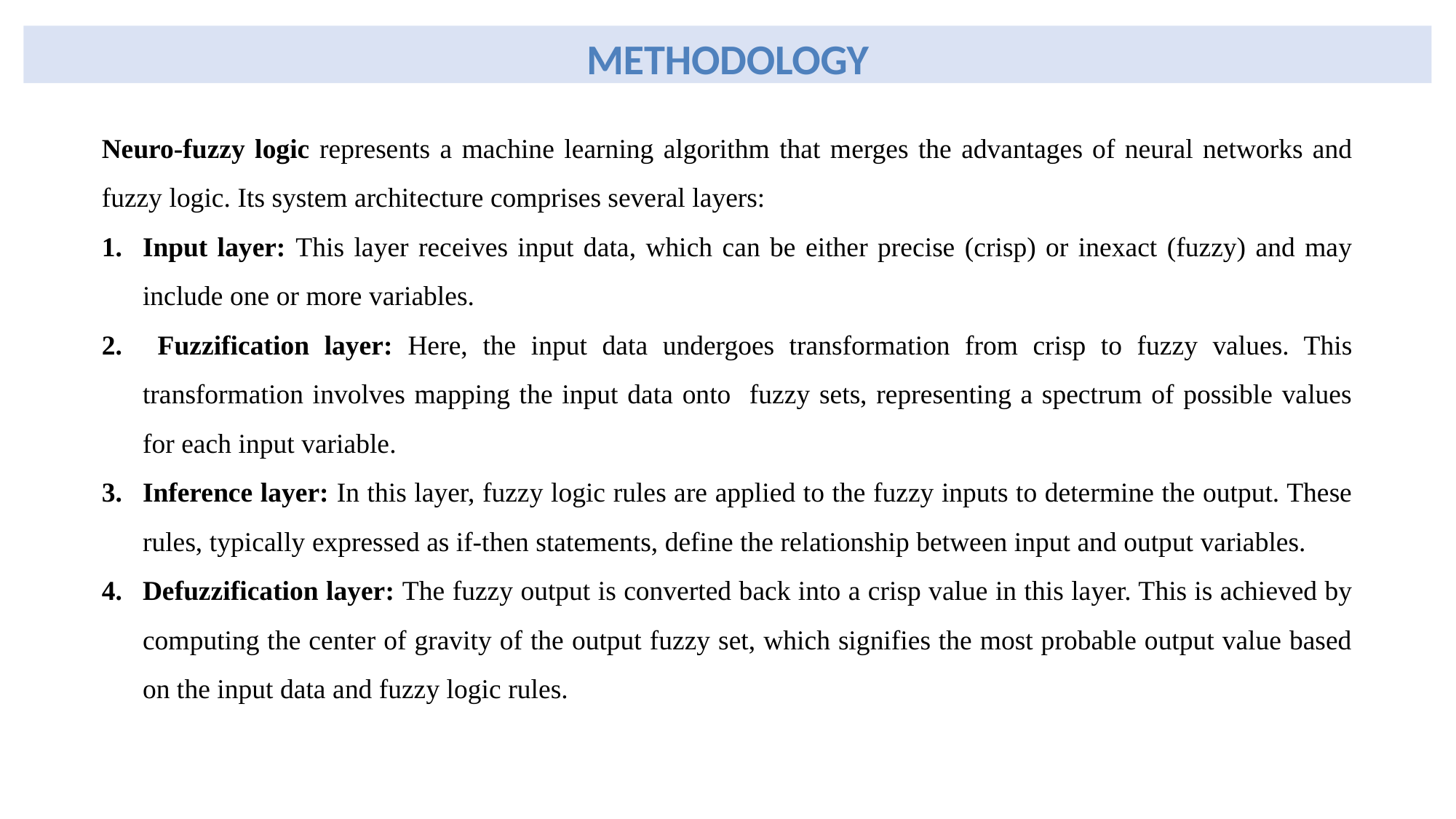

METHODOLOGY

Neuro-fuzzy logic represents a machine learning algorithm that merges the advantages of neural networks and fuzzy logic. Its system architecture comprises several layers:
Input layer: This layer receives input data, which can be either precise (crisp) or inexact (fuzzy) and may include one or more variables.
 Fuzzification layer: Here, the input data undergoes transformation from crisp to fuzzy values. This transformation involves mapping the input data onto  fuzzy sets, representing a spectrum of possible values for each input variable.
Inference layer: In this layer, fuzzy logic rules are applied to the fuzzy inputs to determine the output. These rules, typically expressed as if-then statements, define the relationship between input and output variables.
Defuzzification layer: The fuzzy output is converted back into a crisp value in this layer. This is achieved by computing the center of gravity of the output fuzzy set, which signifies the most probable output value based on the input data and fuzzy logic rules.